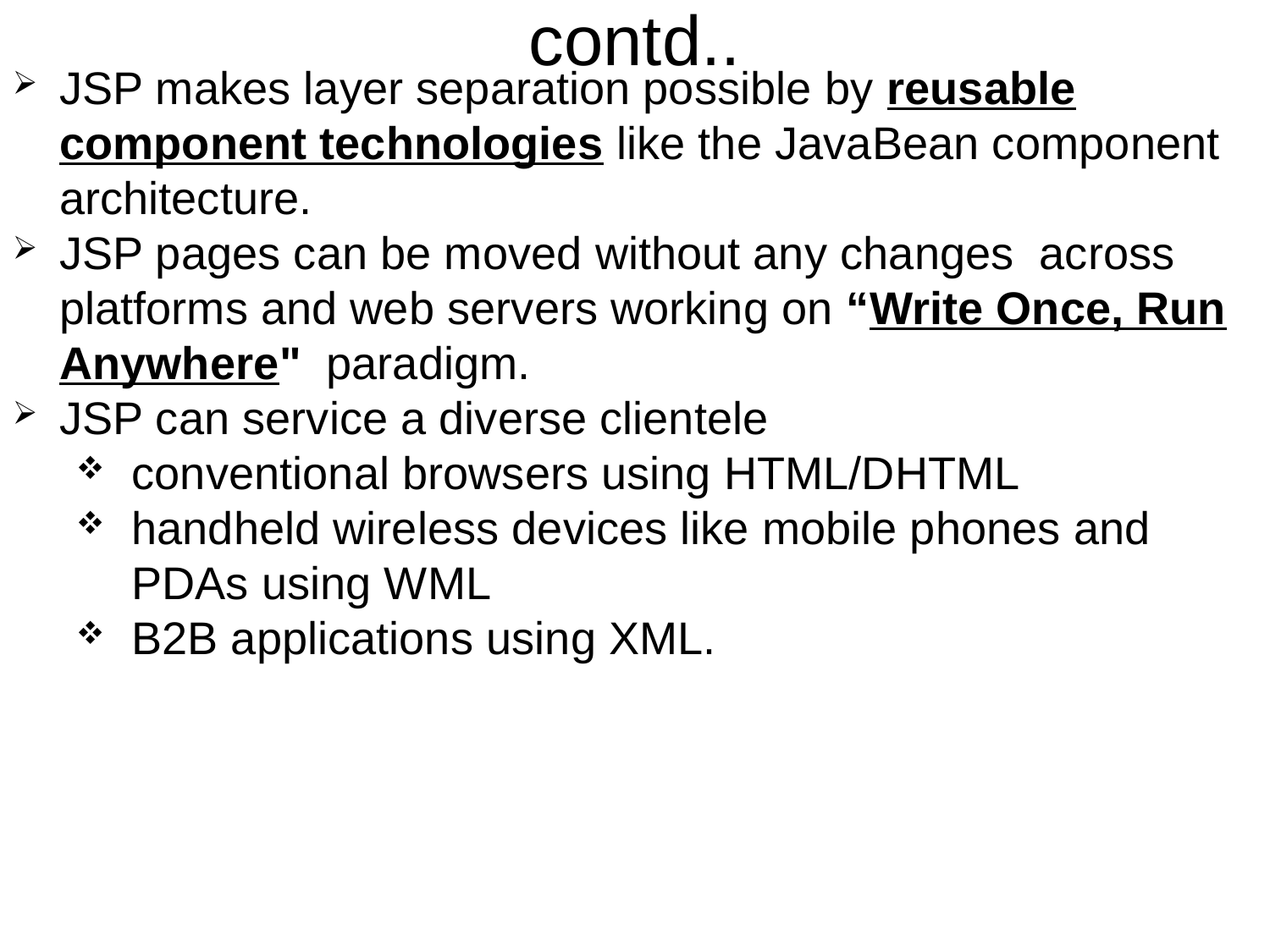

contd..
JSP makes layer separation possible by reusable component technologies like the JavaBean component architecture.
JSP pages can be moved without any changes  across platforms and web servers working on “Write Once, Run Anywhere"  paradigm.
JSP can service a diverse clientele
conventional browsers using HTML/DHTML
handheld wireless devices like mobile phones and PDAs using WML
B2B applications using XML.